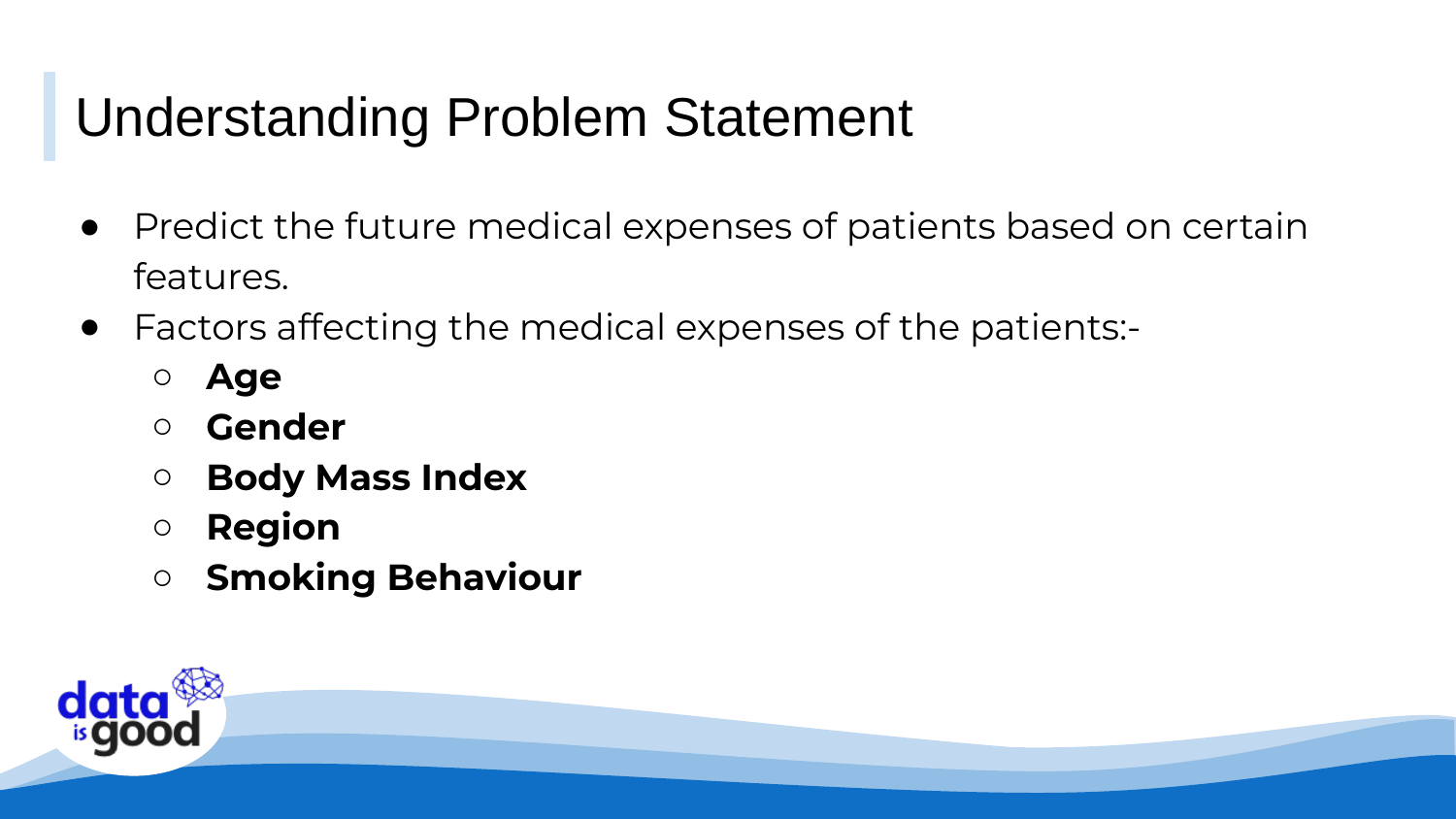

# Understanding Problem Statement
Predict the future medical expenses of patients based on certain features.
Factors affecting the medical expenses of the patients:-
Age
Gender
Body Mass Index
Region
Smoking Behaviour